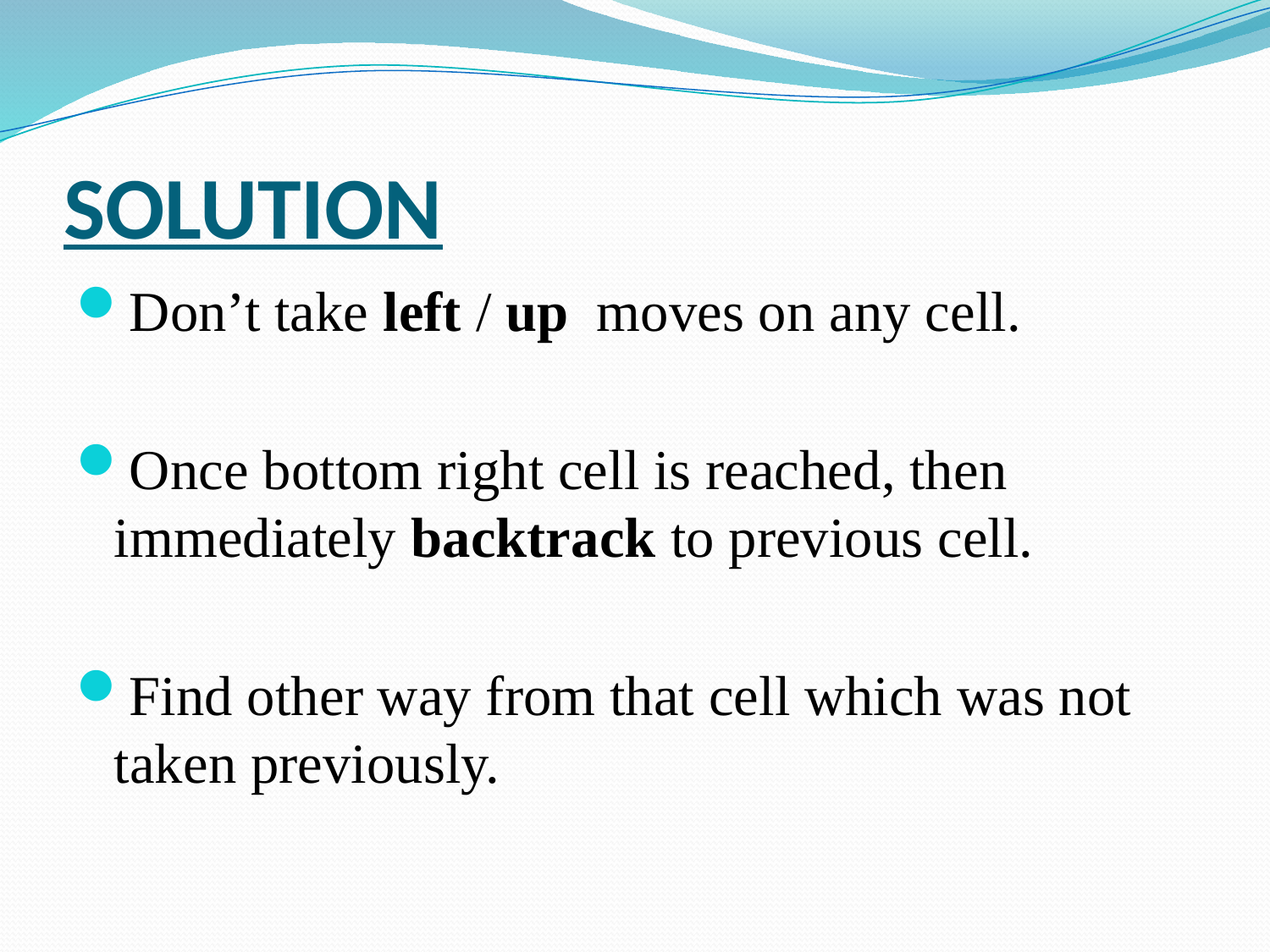

# SOLUTION
Don’t take left / up  moves on any cell.

Once bottom right cell is reached, then immediately backtrack to previous cell.

Find other way from that cell which was not taken previously.